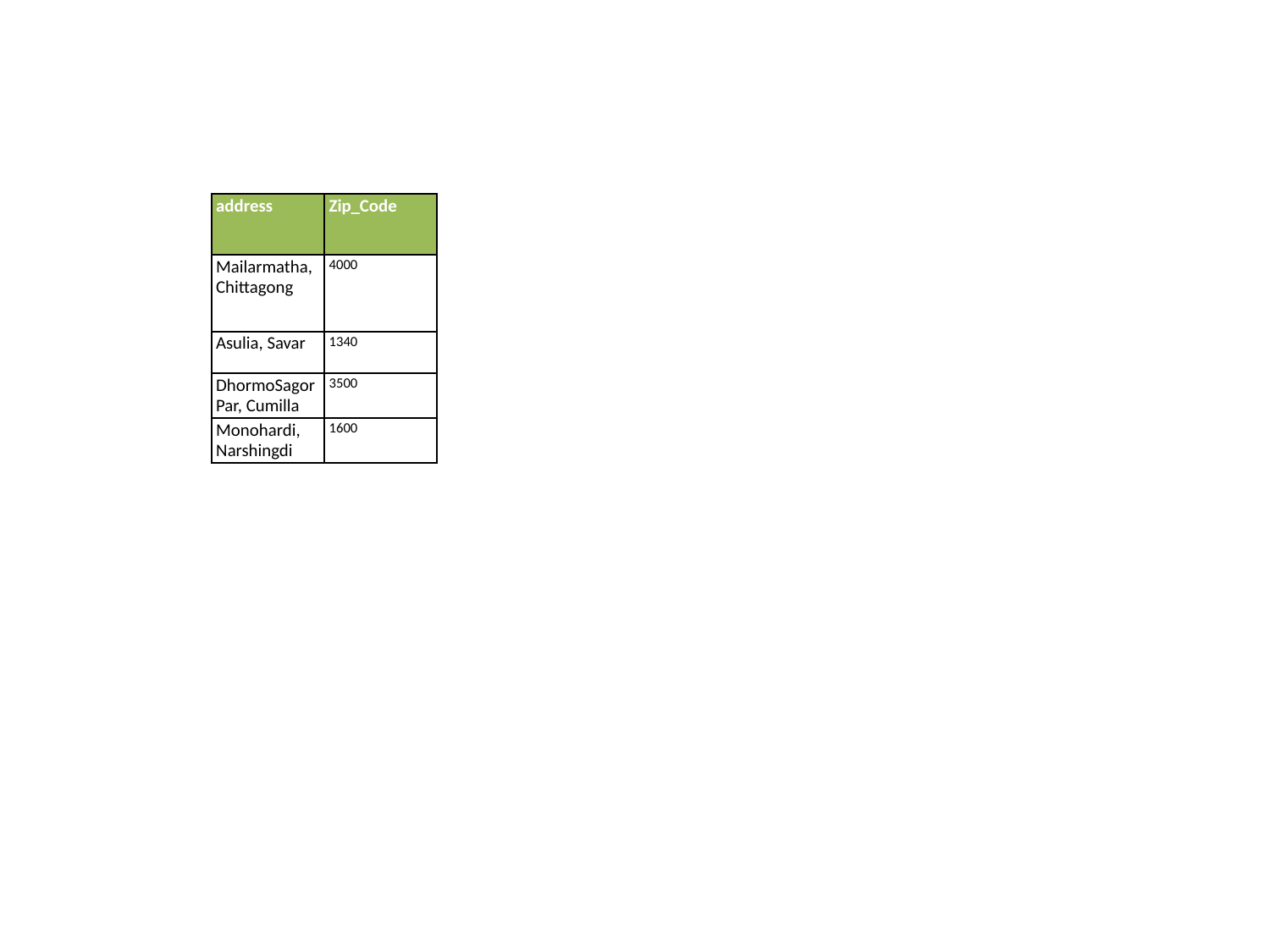

| address | Zip\_Code |
| --- | --- |
| Mailarmatha, Chittagong | 4000 |
| Asulia, Savar | 1340 |
| DhormoSagorPar, Cumilla | 3500 |
| Monohardi, Narshingdi | 1600 |